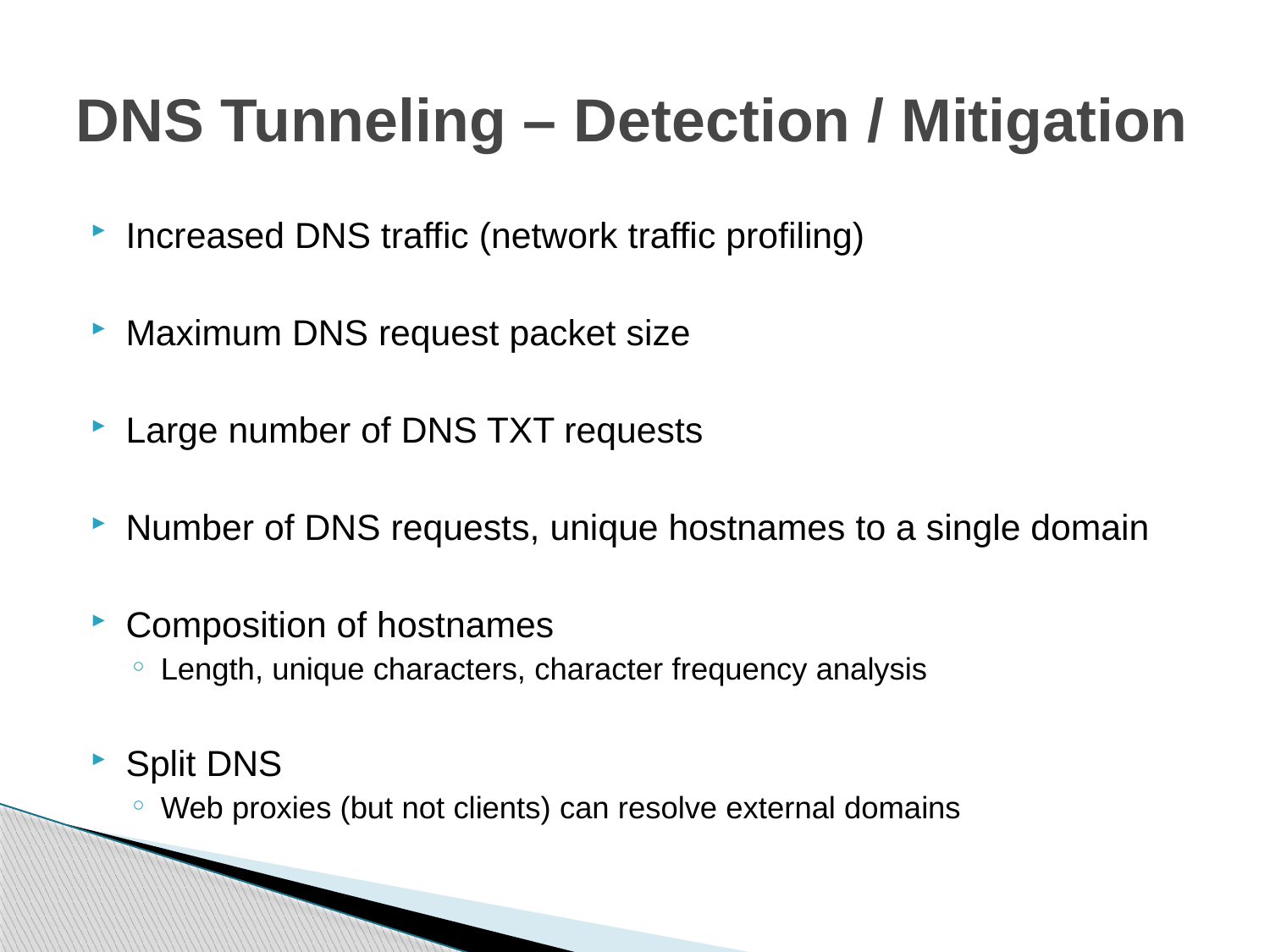

# DNS Tunneling – Detection / Mitigation
Increased DNS traffic (network traffic profiling)

Maximum DNS request packet size

Large number of DNS TXT requests

Number of DNS requests, unique hostnames to a single domain

Composition of hostnames
Length, unique characters, character frequency analysis

Split DNS
Web proxies (but not clients) can resolve external domains